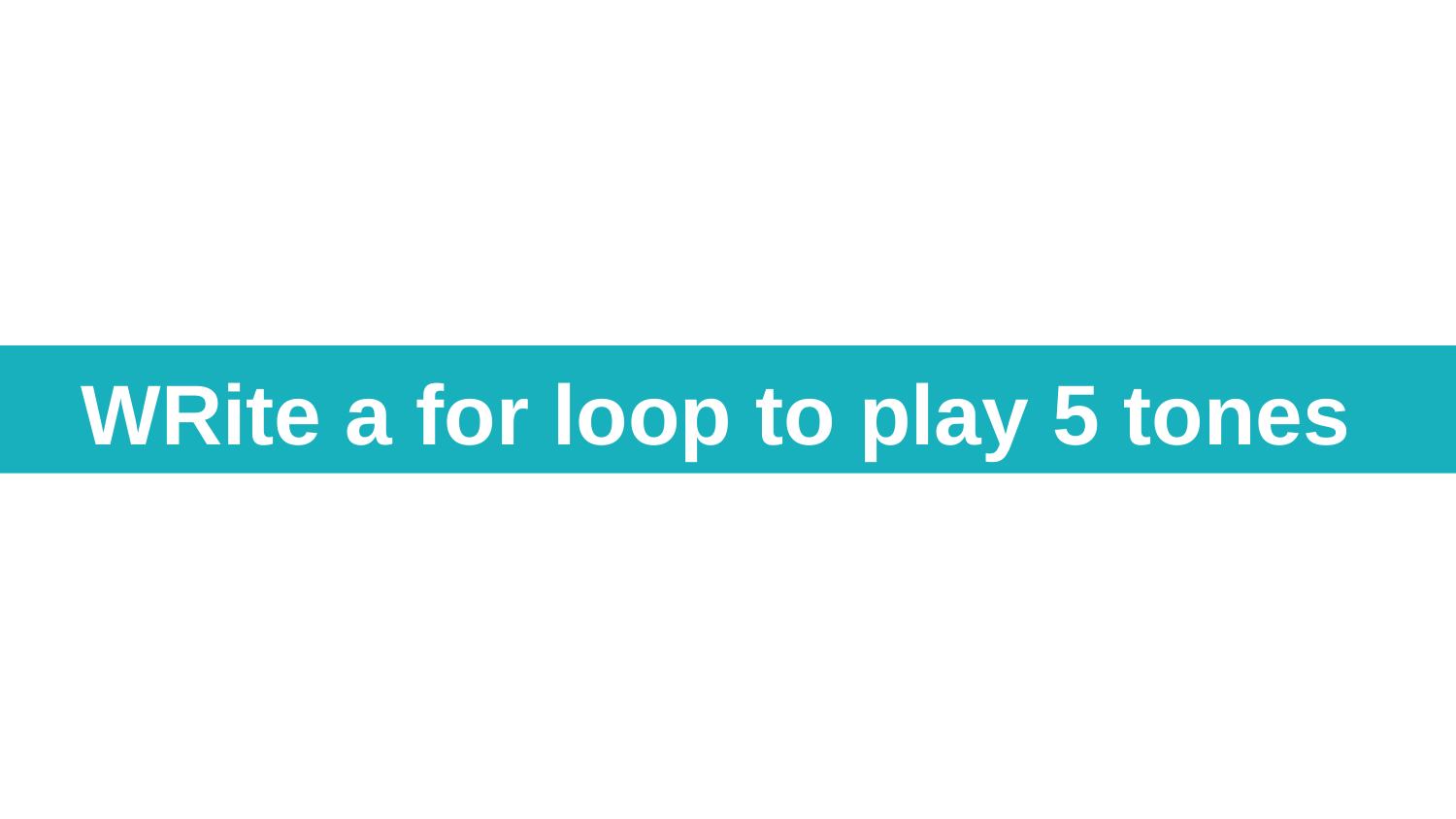

# WRite a for loop to play 5 tones